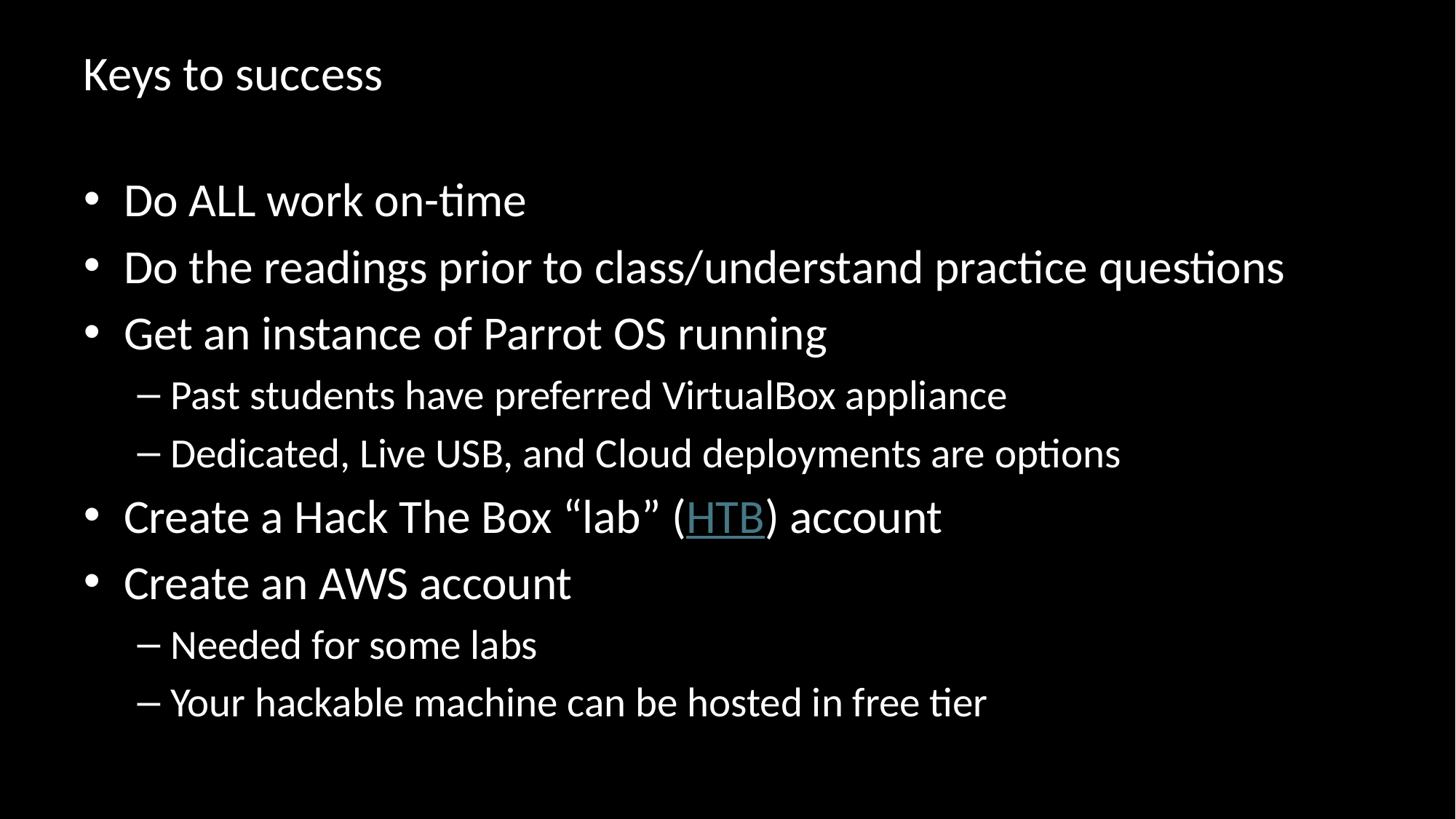

# Keys to success
Do ALL work on-time
Do the readings prior to class/understand practice questions
Get an instance of Parrot OS running
Past students have preferred VirtualBox appliance
Dedicated, Live USB, and Cloud deployments are options
Create a Hack The Box “lab” (HTB) account
Create an AWS account
Needed for some labs
Your hackable machine can be hosted in free tier